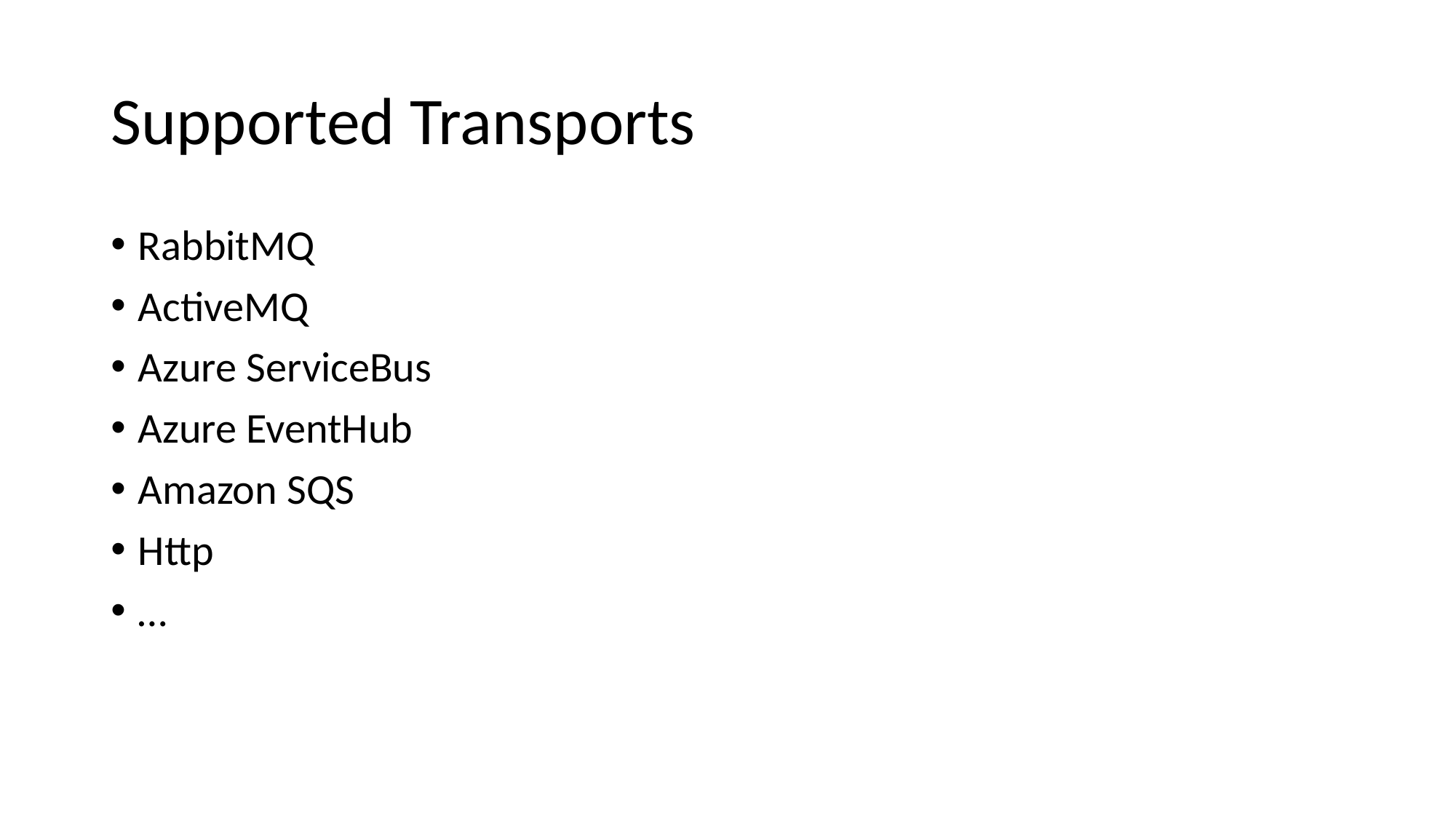

# Supported Transports
RabbitMQ
ActiveMQ
Azure ServiceBus
Azure EventHub
Amazon SQS
Http
…